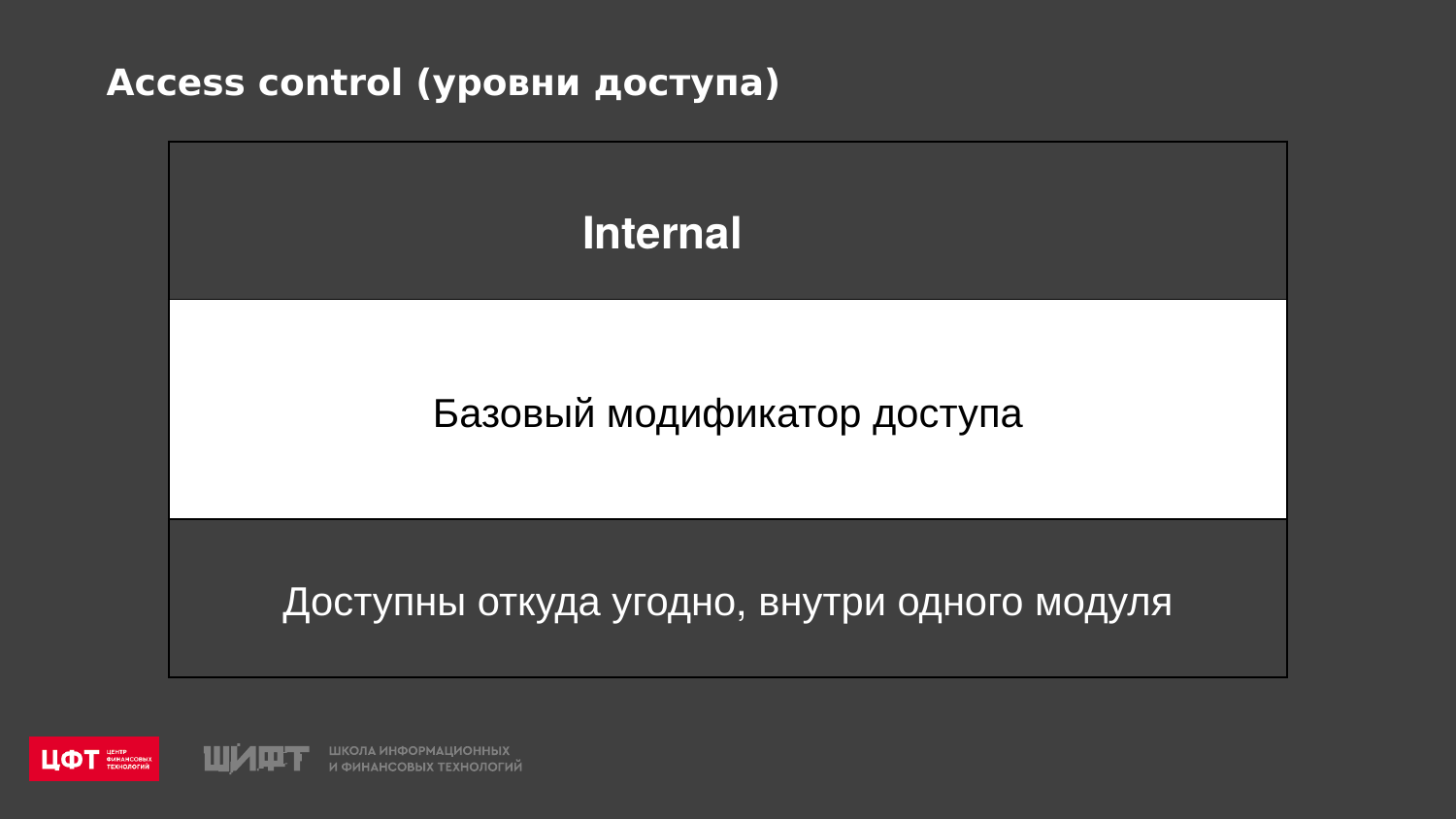

Access control (уровни доступа)
| Internal |  |
| --- | --- |
| Базовый модификатор доступа |  |
| Доступны откуда угодно, внутри одного модуля |  |
11